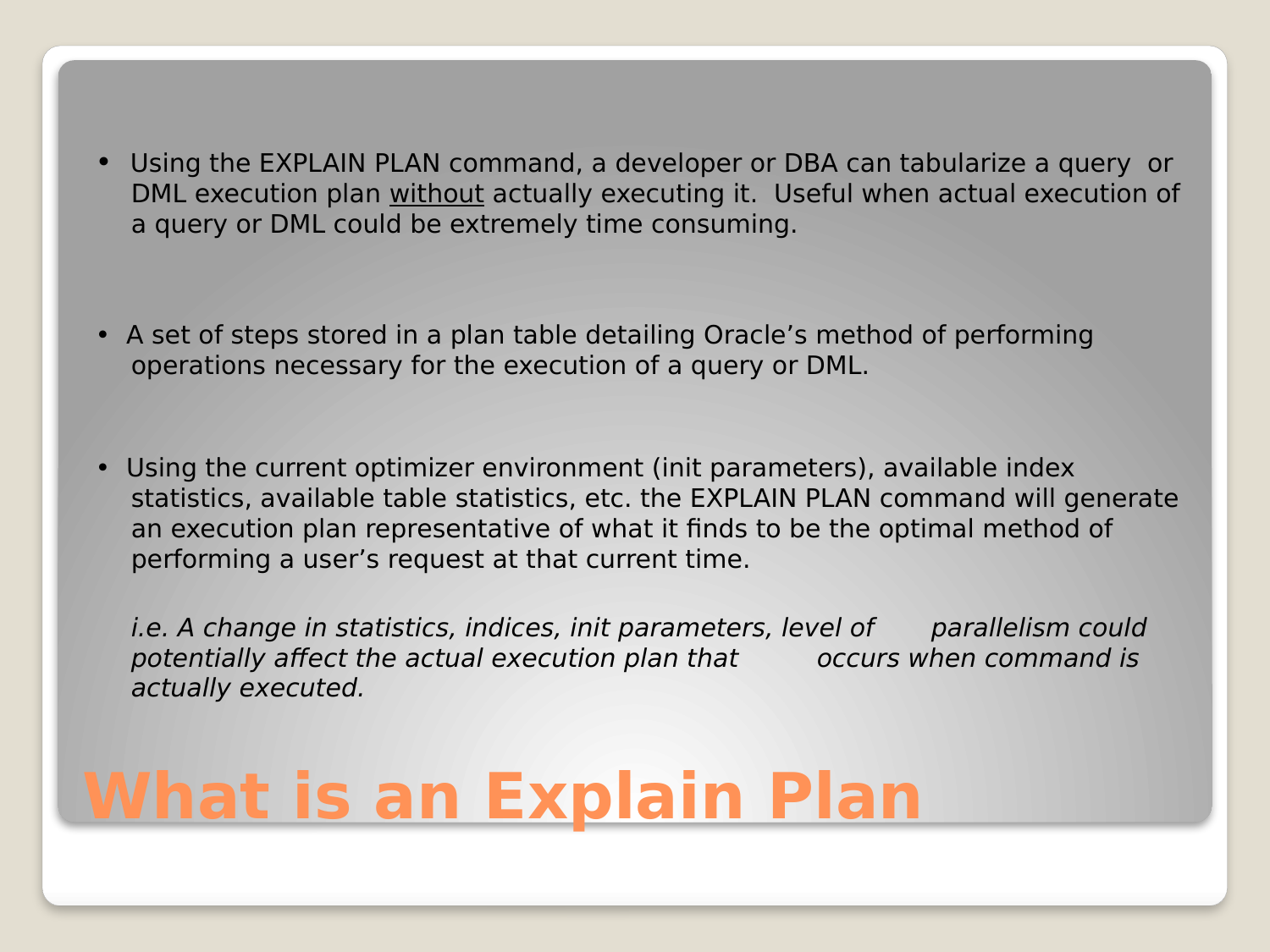

•  Using the EXPLAIN PLAN command, a developer or DBA can tabularize a query  or DML execution plan without actually executing it.  Useful when actual execution of a query or DML could be extremely time consuming.

•  A set of steps stored in a plan table detailing Oracle’s method of performing operations necessary for the execution of a query or DML.

•  Using the current optimizer environment (init parameters), available index statistics, available table statistics, etc. the EXPLAIN PLAN command will generate an execution plan representative of what it finds to be the optimal method of performing a user’s request at that current time.

		i.e. A change in statistics, indices, init parameters, level of 	parallelism could potentially affect the actual execution plan that 	occurs when command is actually executed.

# What is an Explain Plan